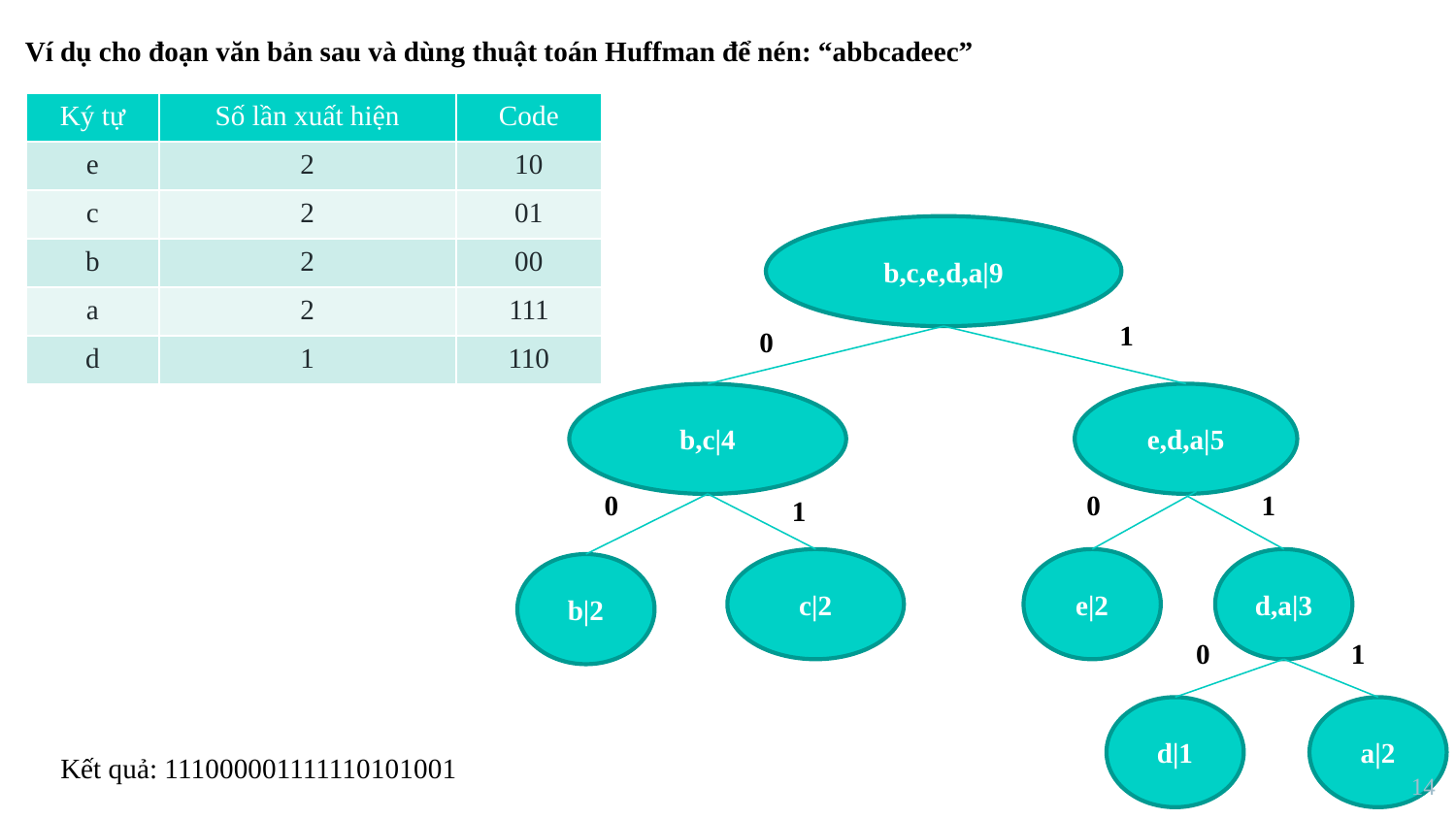

Ví dụ cho đoạn văn bản sau và dùng thuật toán Huffman để nén: “abbcadeec”
| Ký tự | Số lần xuất hiện | Code |
| --- | --- | --- |
| e | 2 | 10 |
| c | 2 | 01 |
| b | 2 | 00 |
| a | 2 | 111 |
| d | 1 | 110 |
b,c,e,d,a|9
1
0
e,d,a|5
b,c|4
0
0
1
1
c|2
e|2
d,a|3
b|2
0
1
d|1
a|2
Kết quả: 111000001111110101001
14